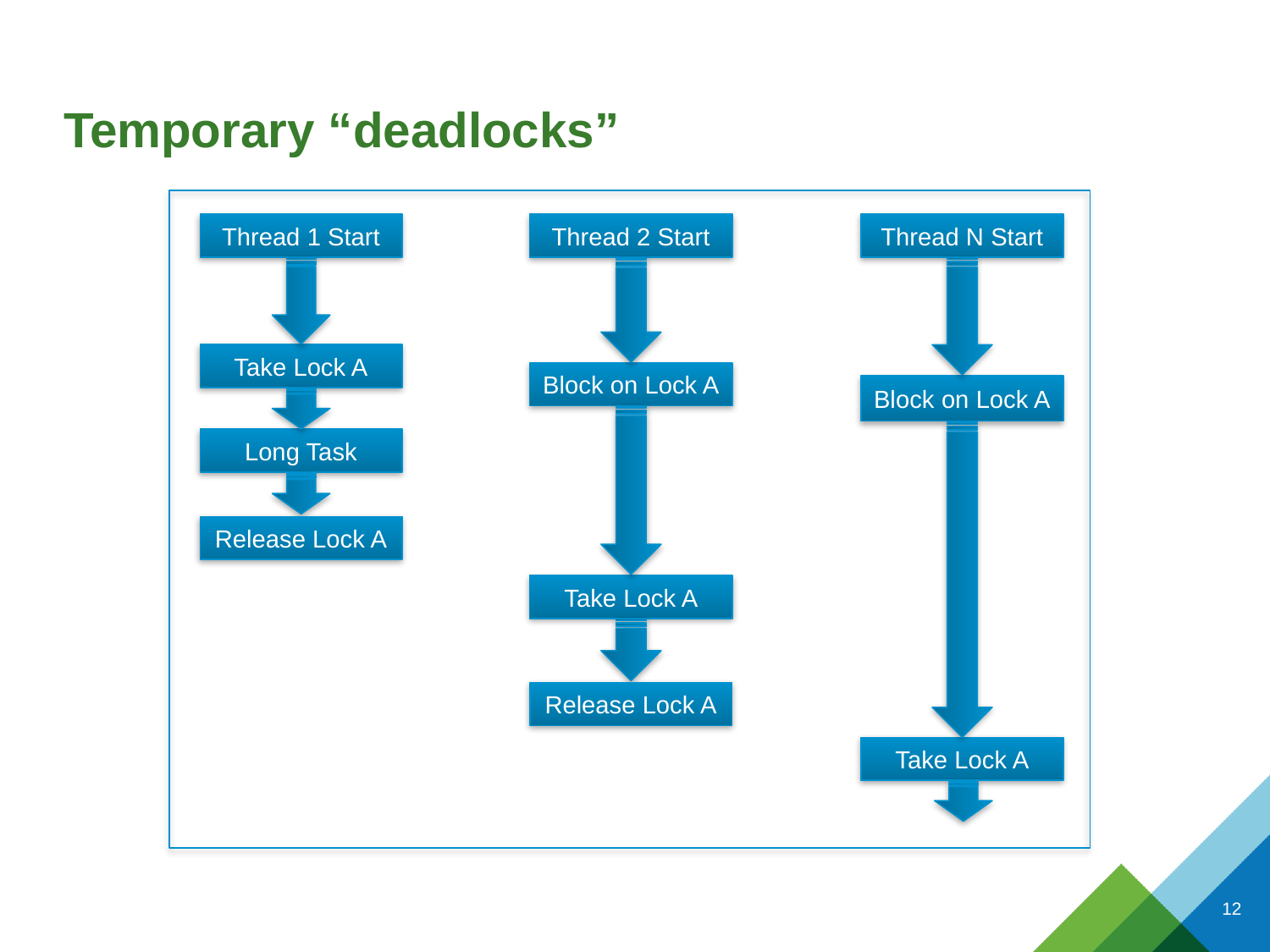

# Temporary “deadlocks”

Thread 2 Start
Thread N Start
Thread 1 Start

Take Lock A
Block on Lock A
Block on Lock A

Long Task

Release Lock A

Take Lock A

Release Lock A
Take Lock A

12